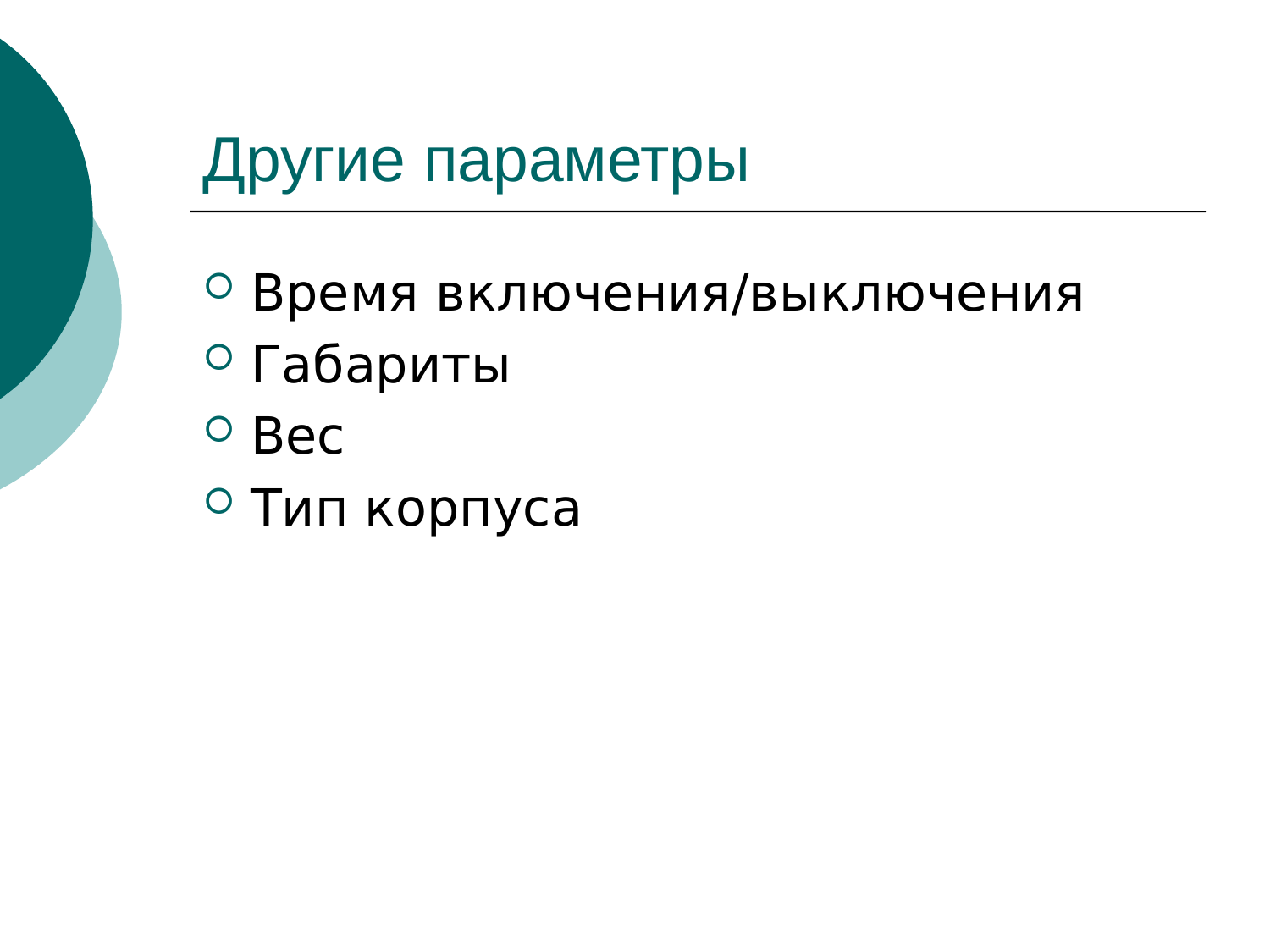

# Другие параметры
Время включения/выключения
Габариты
Вес
Тип корпуса